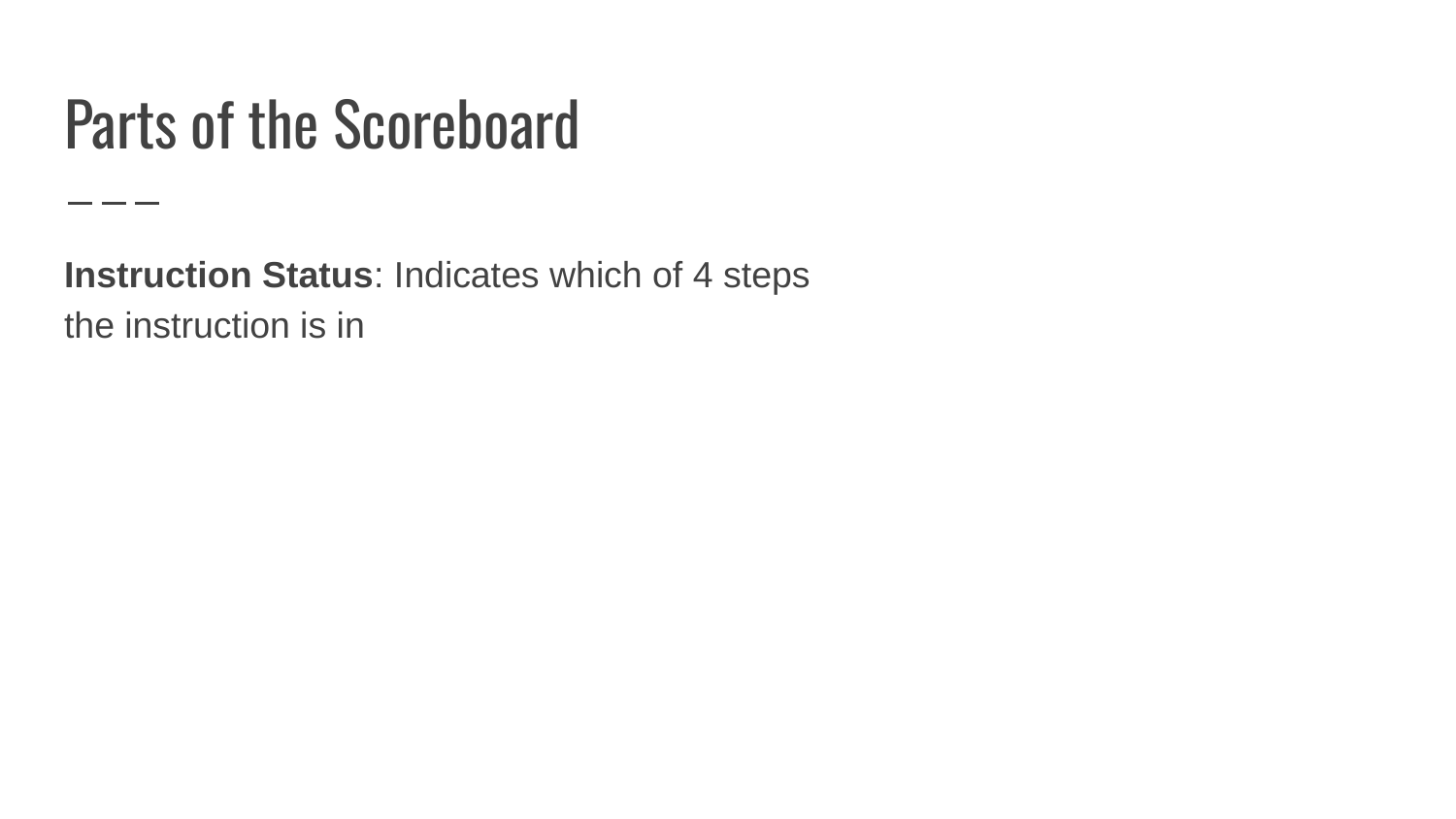

# Parts of the Scoreboard
Instruction Status: Indicates which of 4 steps the instruction is in